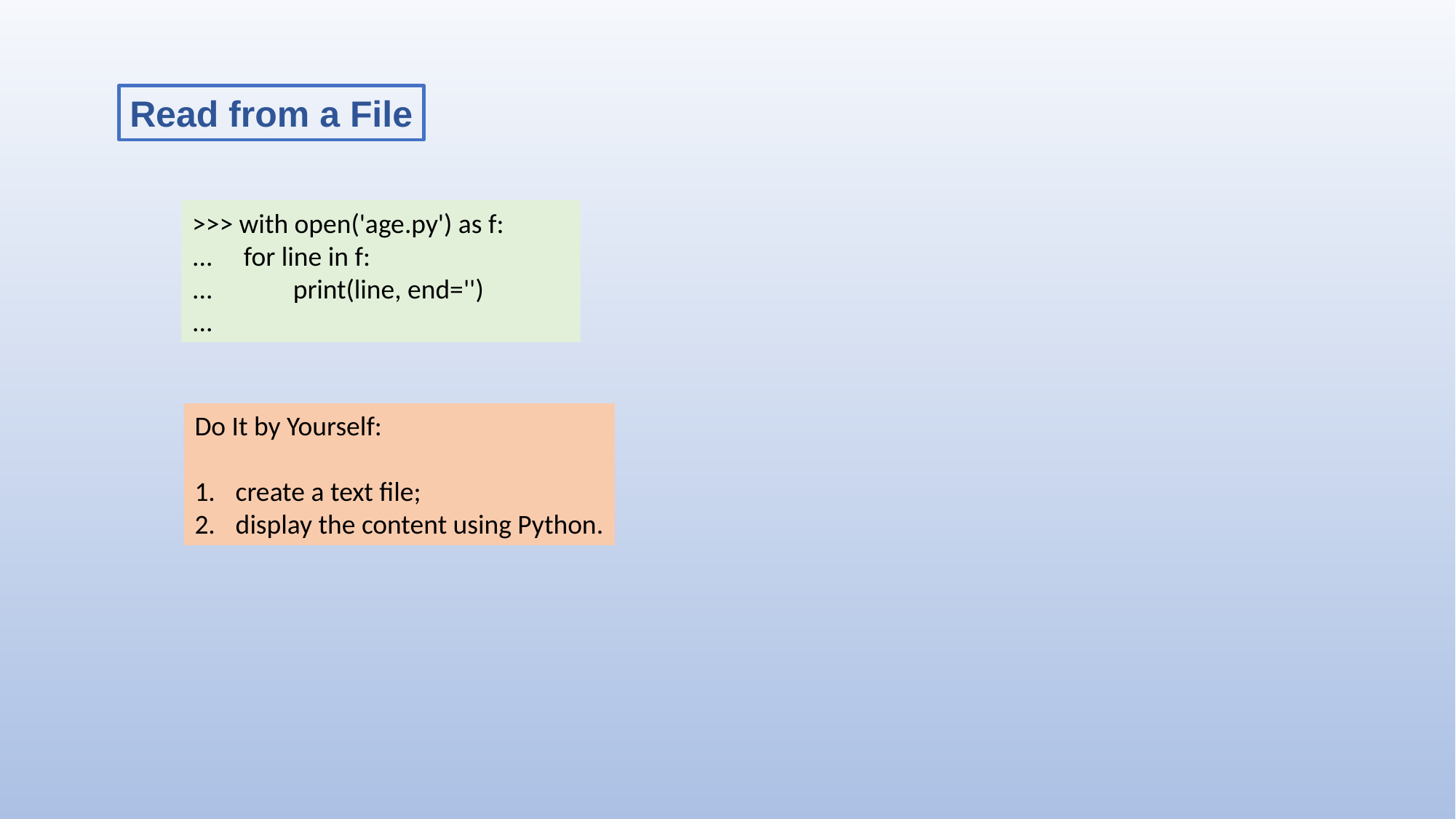

Read from a File
>>> with open('age.py') as f:
...     for line in f:
...             print(line, end='')
...
Do It by Yourself:

create a text file;
display the content using Python.